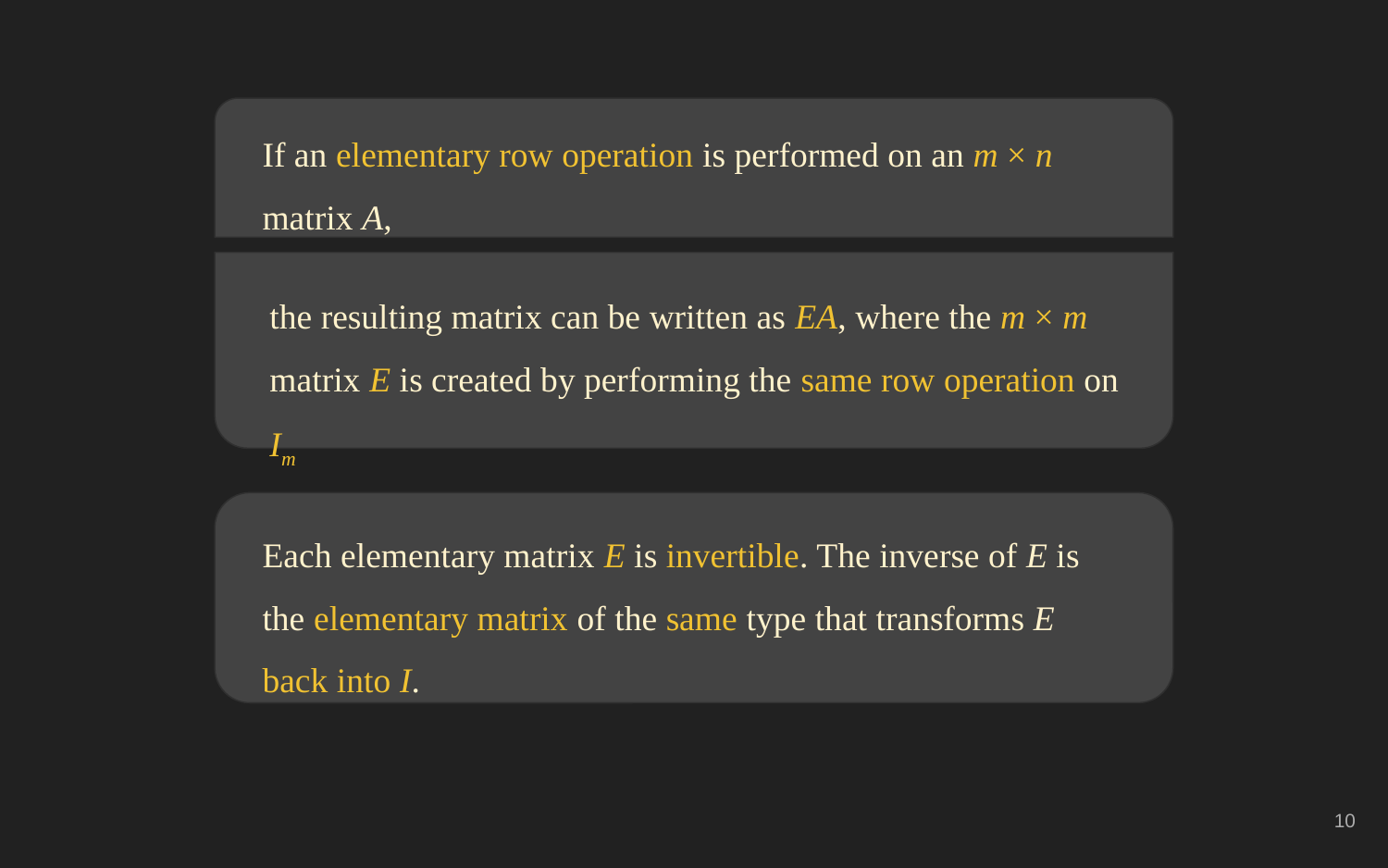

If an elementary row operation is performed on an m × n matrix A,

the resulting matrix can be written as EA, where the m × m matrix E is created by performing the same row operation on Im

Each elementary matrix E is invertible. The inverse of E is the elementary matrix of the same type that transforms E back into I.
10